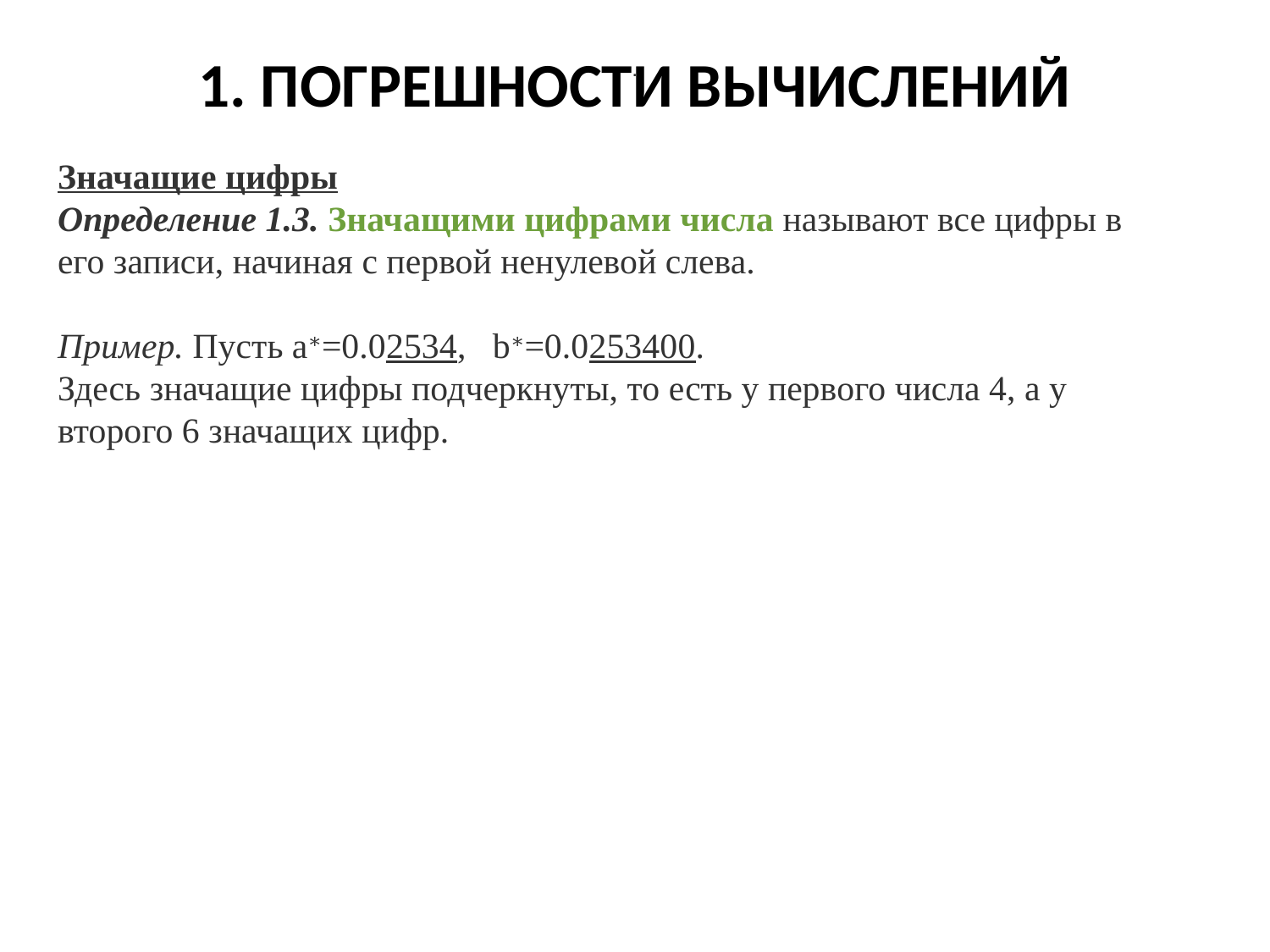

# 1. ПОГРЕШНОСТИ ВЫЧИСЛЕНИЙ
.
Значащие цифры
Определение 1.3. Значащими цифрами числа называют все цифры в его записи, начиная с первой ненулевой слева.
Пример. Пусть a∗=0.02534,   b∗=0.0253400.
Здесь значащие цифры подчеркнуты, то есть у первого числа 4, а у второго 6 значащих цифр.